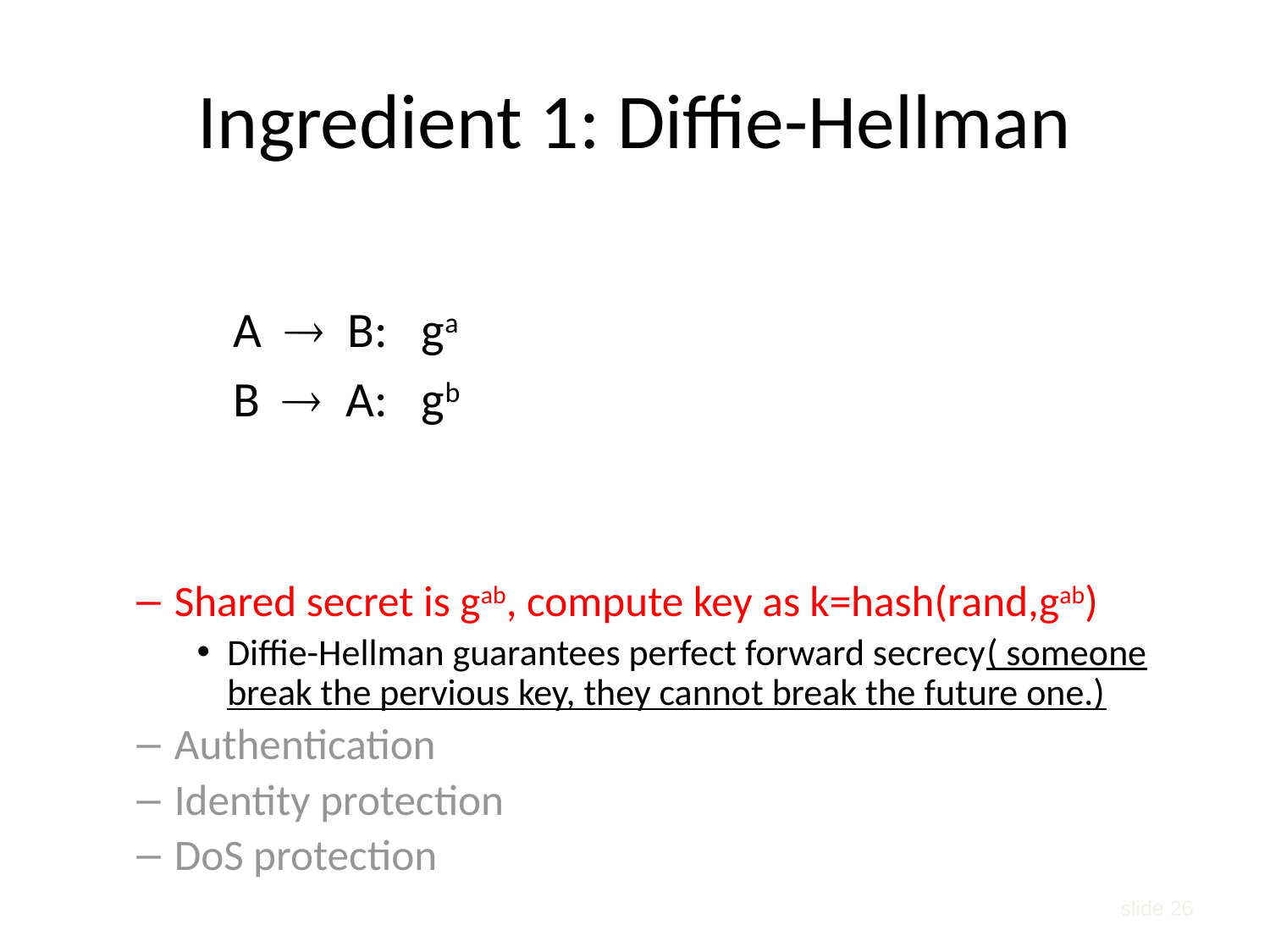

# Ingredient 1: Diffie-Hellman

            	A  →  B:   ga
            	B  →  A:   gb

Shared secret is gab, compute key as k=hash(rand,gab)
Diffie-Hellman guarantees perfect forward secrecy( someone break the pervious key, they cannot break the future one.)
Authentication
Identity protection
DoS protection
slide 26